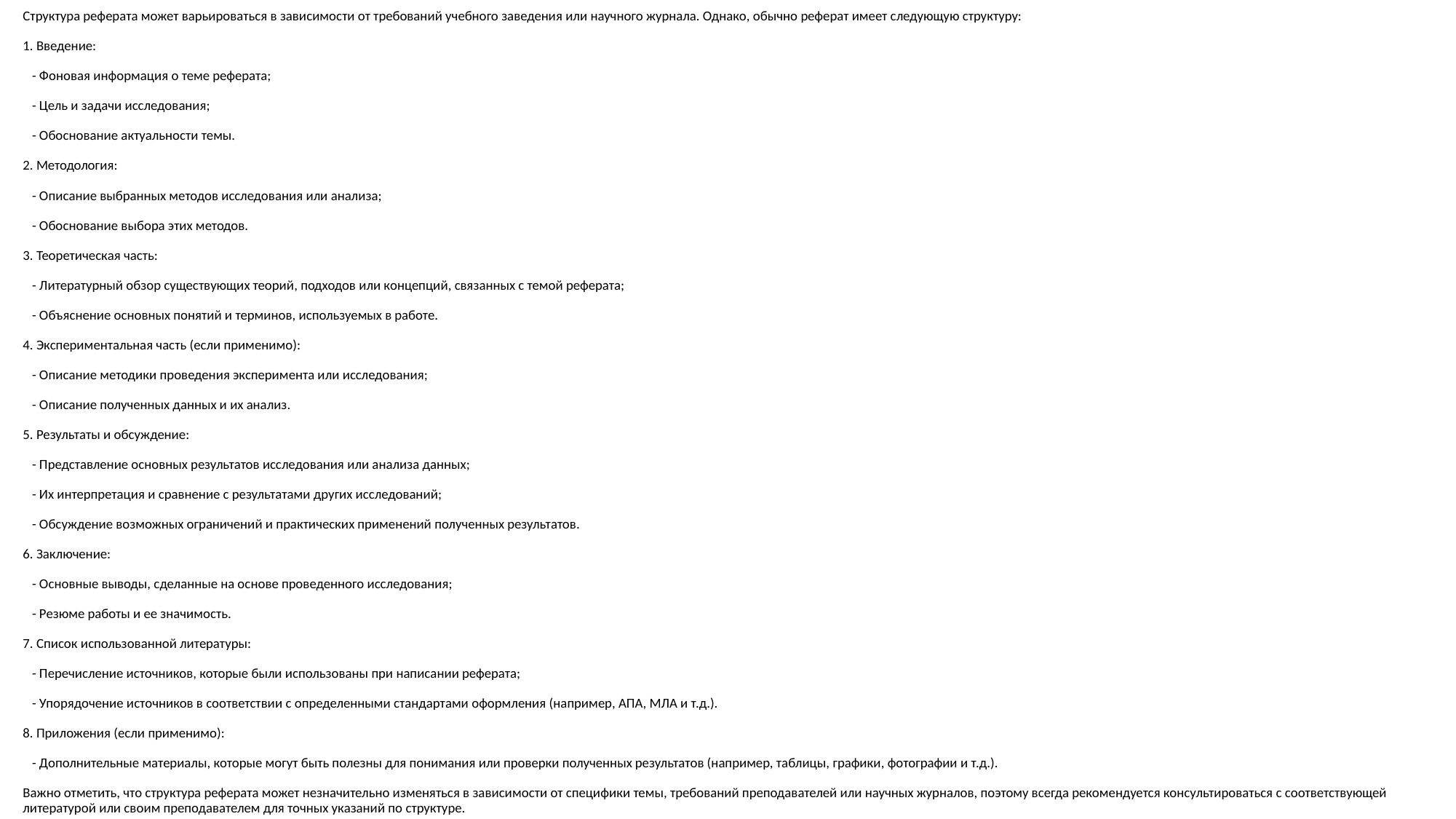

Структура реферата может варьироваться в зависимости от требований учебного заведения или научного журнала. Однако, обычно реферат имеет следующую структуру:
1. Введение:
   - Фоновая информация о теме реферата;
   - Цель и задачи исследования;
   - Обоснование актуальности темы.
2. Методология:
   - Описание выбранных методов исследования или анализа;
   - Обоснование выбора этих методов.
3. Теоретическая часть:
   - Литературный обзор существующих теорий, подходов или концепций, связанных с темой реферата;
   - Объяснение основных понятий и терминов, используемых в работе.
4. Экспериментальная часть (если применимо):
   - Описание методики проведения эксперимента или исследования;
   - Описание полученных данных и их анализ.
5. Результаты и обсуждение:
   - Представление основных результатов исследования или анализа данных;
   - Их интерпретация и сравнение с результатами других исследований;
   - Обсуждение возможных ограничений и практических применений полученных результатов.
6. Заключение:
   - Основные выводы, сделанные на основе проведенного исследования;
   - Резюме работы и ее значимость.
7. Список использованной литературы:
   - Перечисление источников, которые были использованы при написании реферата;
   - Упорядочение источников в соответствии с определенными стандартами оформления (например, АПА, МЛА и т.д.).
8. Приложения (если применимо):
   - Дополнительные материалы, которые могут быть полезны для понимания или проверки полученных результатов (например, таблицы, графики, фотографии и т.д.).
Важно отметить, что структура реферата может незначительно изменяться в зависимости от специфики темы, требований преподавателей или научных журналов, поэтому всегда рекомендуется консультироваться с соответствующей литературой или своим преподавателем для точных указаний по структуре.